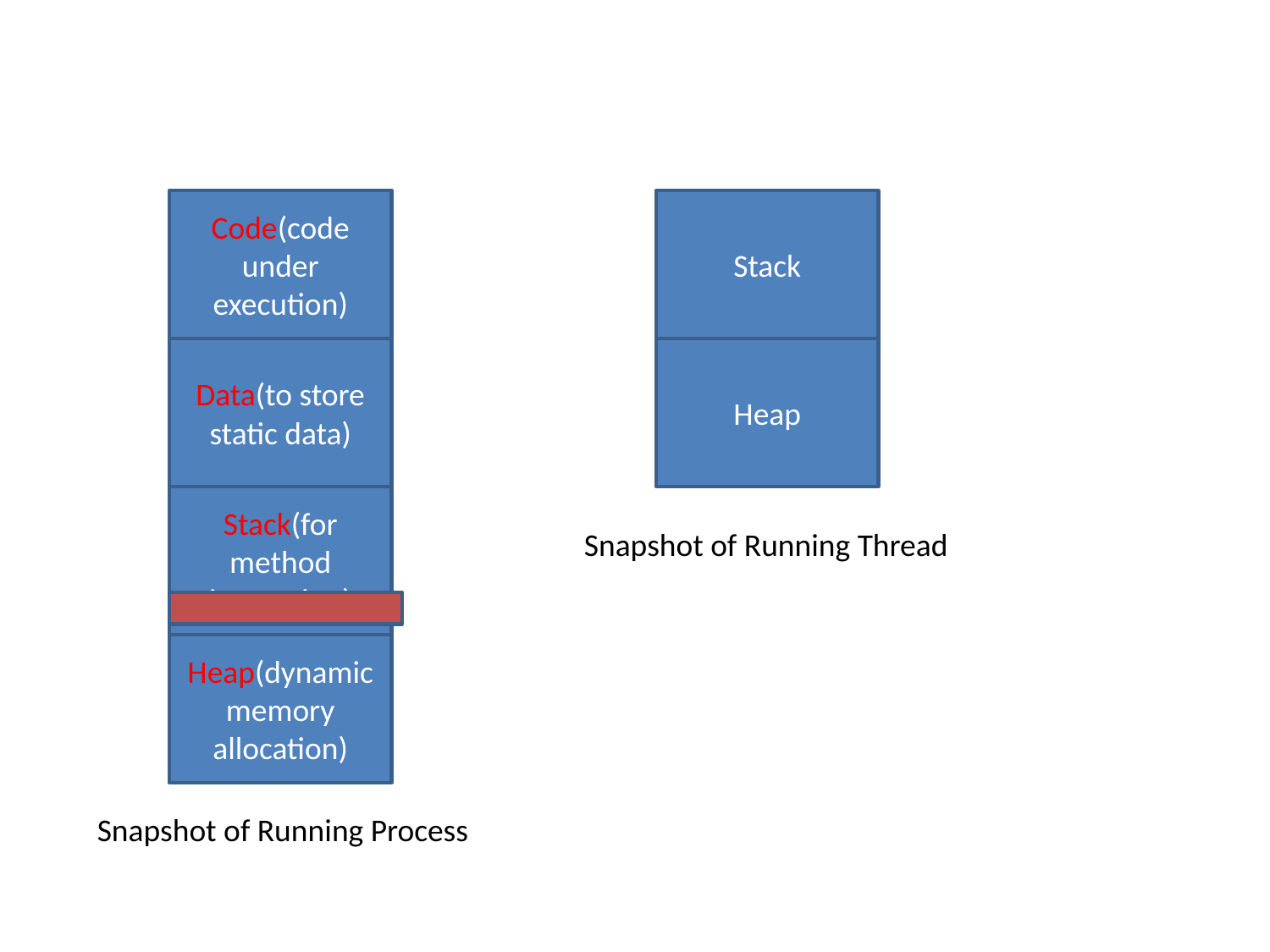

Code(code under execution)
Stack
Data(to store static data)
Heap
Stack(for method invocation)
Snapshot of Running Thread

Heap(dynamic memory allocation)
Snapshot of Running Process